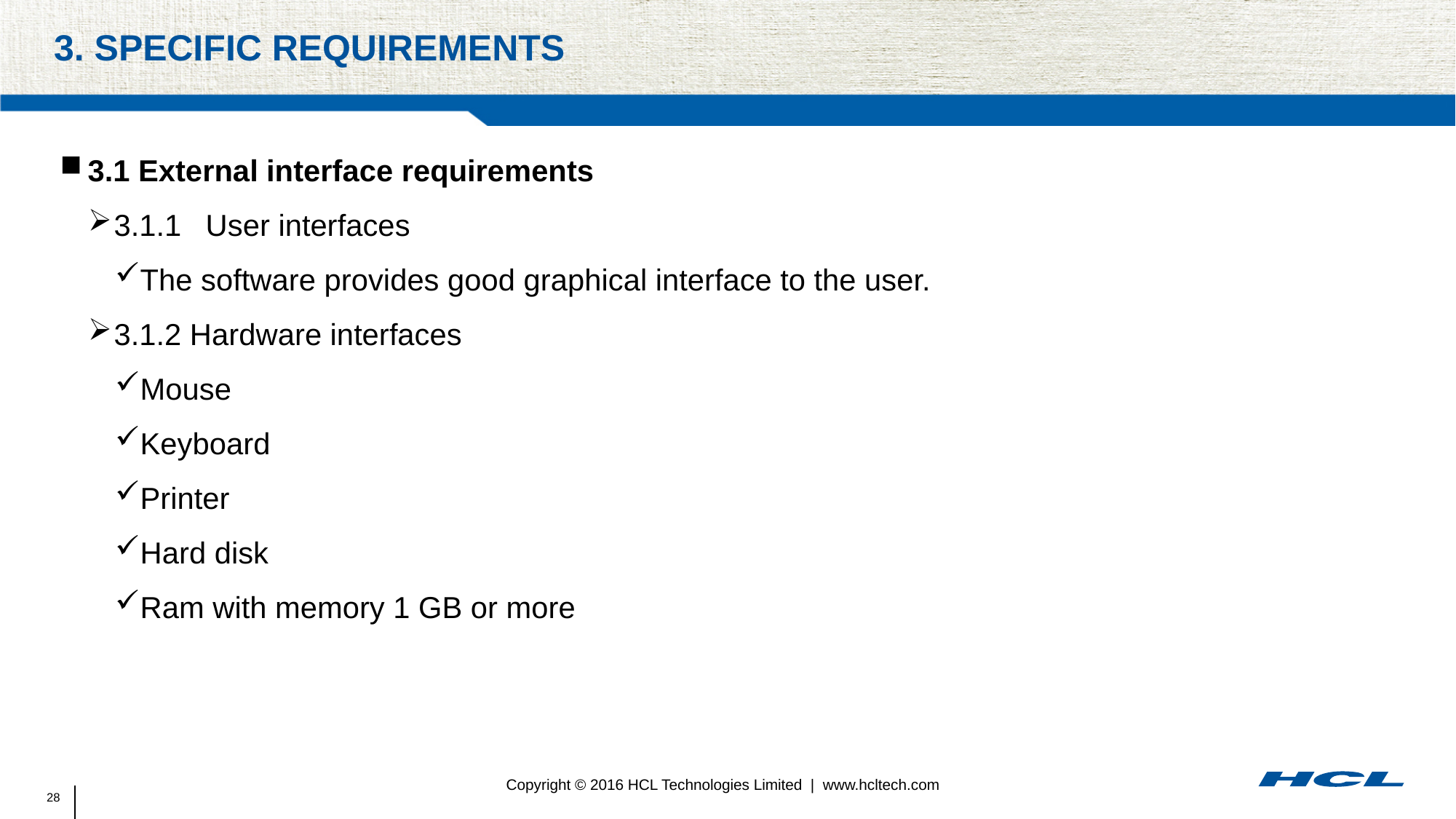

# 3. Specific requirements
3.1 External interface requirements
3.1.1       User interfaces
The software provides good graphical interface to the user.
3.1.2 Hardware interfaces
Mouse
Keyboard
Printer
Hard disk
Ram with memory 1 GB or more